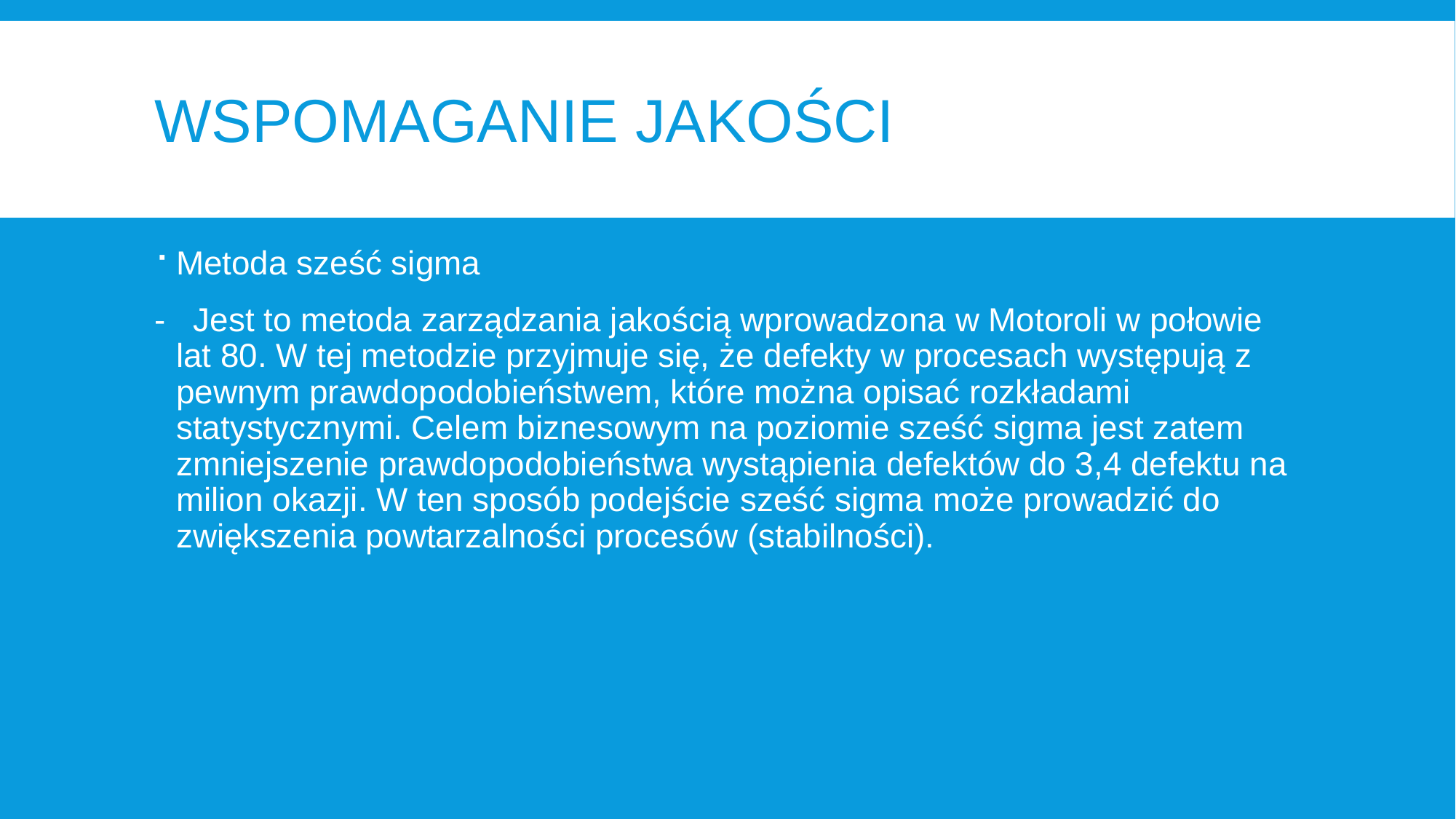

# Wspomaganie jakości
Metoda sześć sigma
-   Jest to metoda zarządzania jakością wprowadzona w Motoroli w połowie lat 80. W tej metodzie przyjmuje się, że defekty w procesach występują z pewnym prawdopodobieństwem, które można opisać rozkładami statystycznymi. Celem biznesowym na poziomie sześć sigma jest zatem zmniejszenie prawdopodobieństwa wystąpienia defektów do 3,4 defektu na milion okazji. W ten sposób podejście sześć sigma może prowadzić do zwiększenia powtarzalności procesów (stabilności).